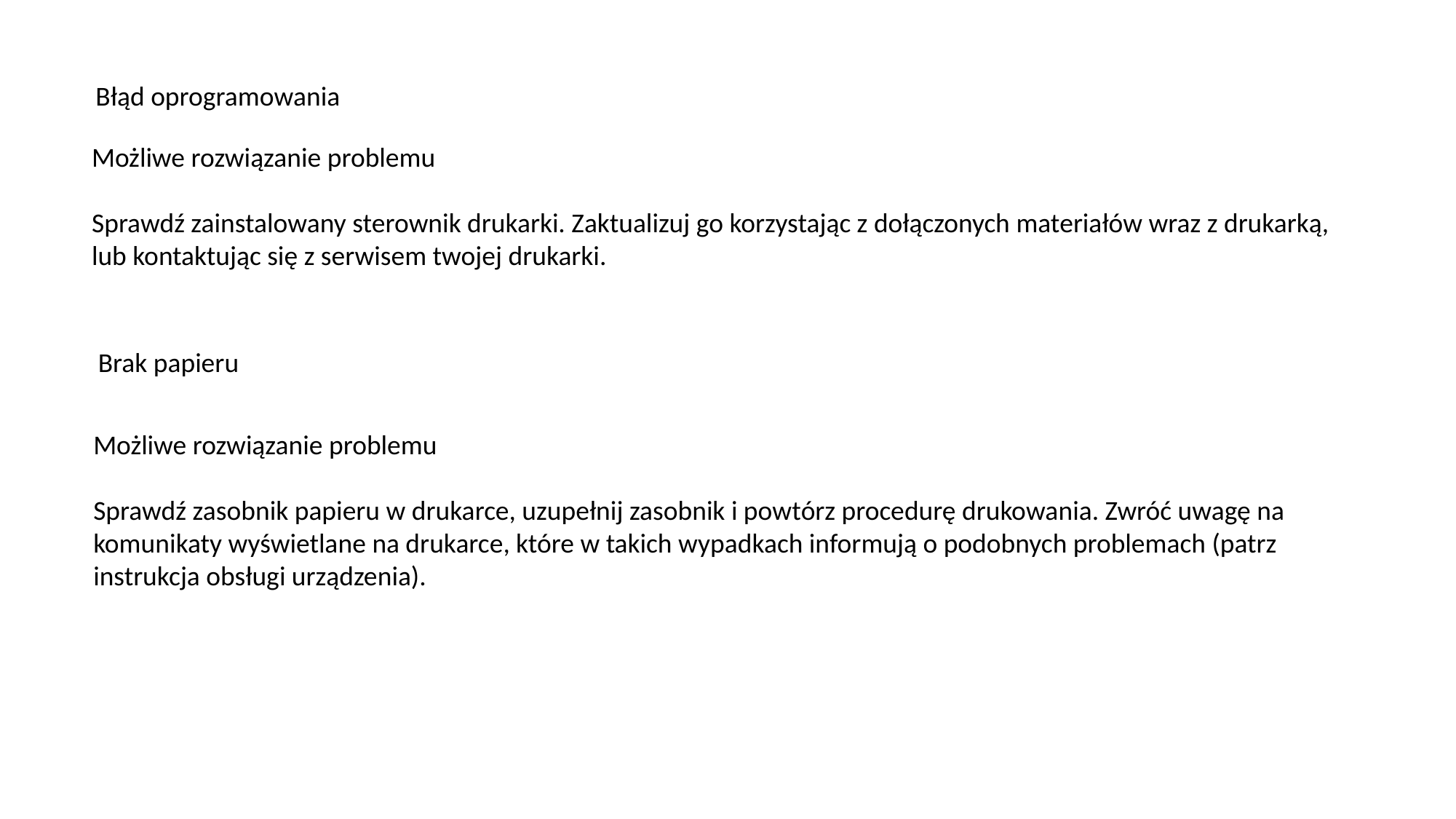

Błąd oprogramowania
Możliwe rozwiązanie problemu

Sprawdź zainstalowany sterownik drukarki. Zaktualizuj go korzystając z dołączonych materiałów wraz z drukarką, lub kontaktując się z serwisem twojej drukarki.
Brak papieru
Możliwe rozwiązanie problemu

Sprawdź zasobnik papieru w drukarce, uzupełnij zasobnik i powtórz procedurę drukowania. Zwróć uwagę na komunikaty wyświetlane na drukarce, które w takich wypadkach informują o podobnych problemach (patrz instrukcja obsługi urządzenia).